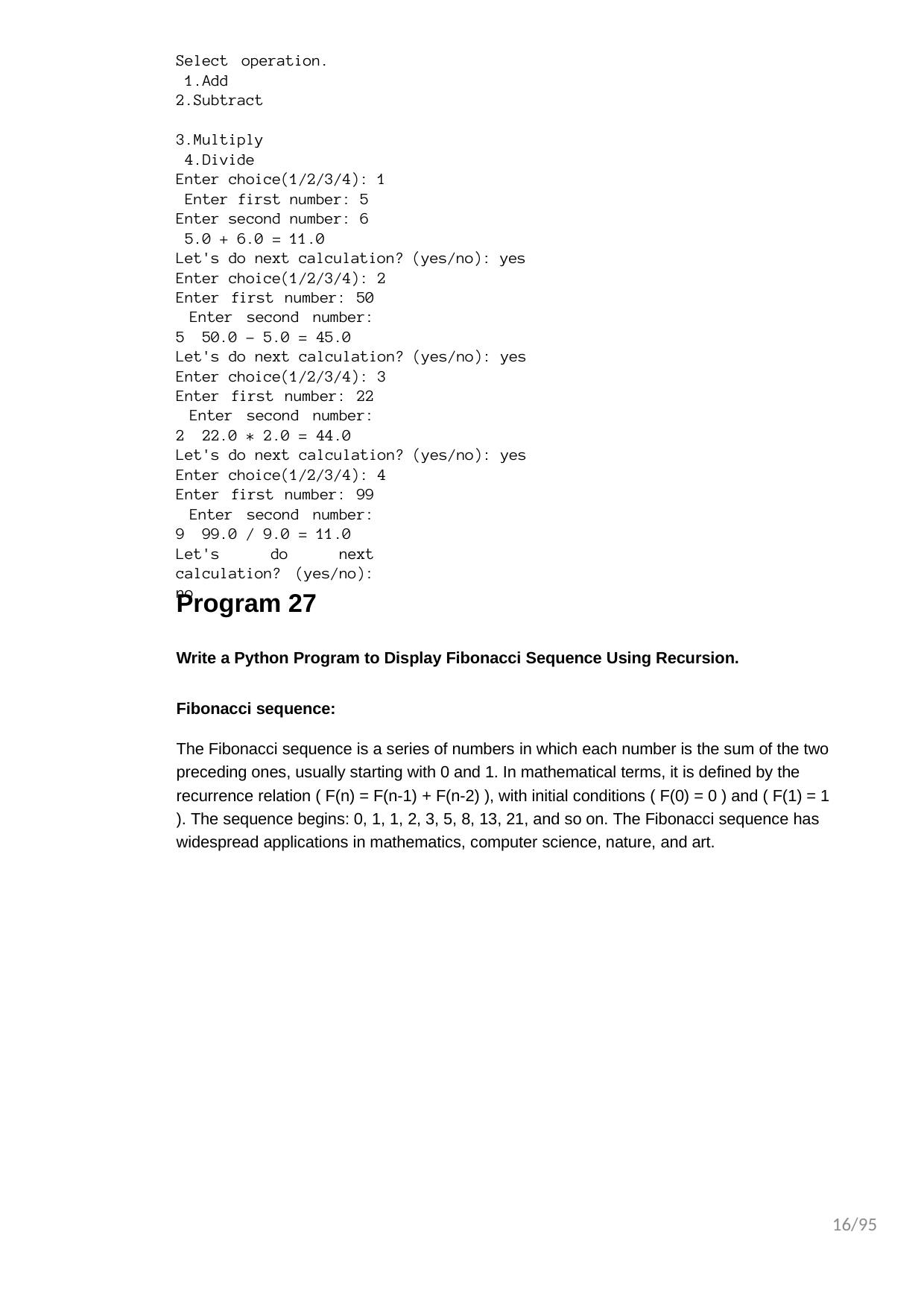

Select operation.  1.Add
2.Subtract  3.Multiply  4.Divide
Enter choice(1/2/3/4): 1  Enter first number: 5
Enter second number: 6  5.0 + 6.0 = 11.0
Let's do next calculation? (yes/no): yes  Enter choice(1/2/3/4): 2
Enter first number: 50  Enter second number: 5  50.0 - 5.0 = 45.0
Let's do next calculation? (yes/no): yes  Enter choice(1/2/3/4): 3
Enter first number: 22  Enter second number: 2  22.0 * 2.0 = 44.0
Let's do next calculation? (yes/no): yes  Enter choice(1/2/3/4): 4
Enter first number: 99  Enter second number: 9  99.0 / 9.0 = 11.0
Let's do next calculation? (yes/no): no
Program 27
Write a Python Program to Display Fibonacci Sequence Using Recursion.

Fibonacci sequence:

The Fibonacci sequence is a series of numbers in which each number is the sum of the two  preceding ones, usually starting with 0 and 1. In mathematical terms, it is defined by the  recurrence relation ( F(n) = F(n-1) + F(n-2) ), with initial conditions ( F(0) = 0 ) and ( F(1) = 1
). The sequence begins: 0, 1, 1, 2, 3, 5, 8, 13, 21, and so on. The Fibonacci sequence has  widespread applications in mathematics, computer science, nature, and art.
16/95